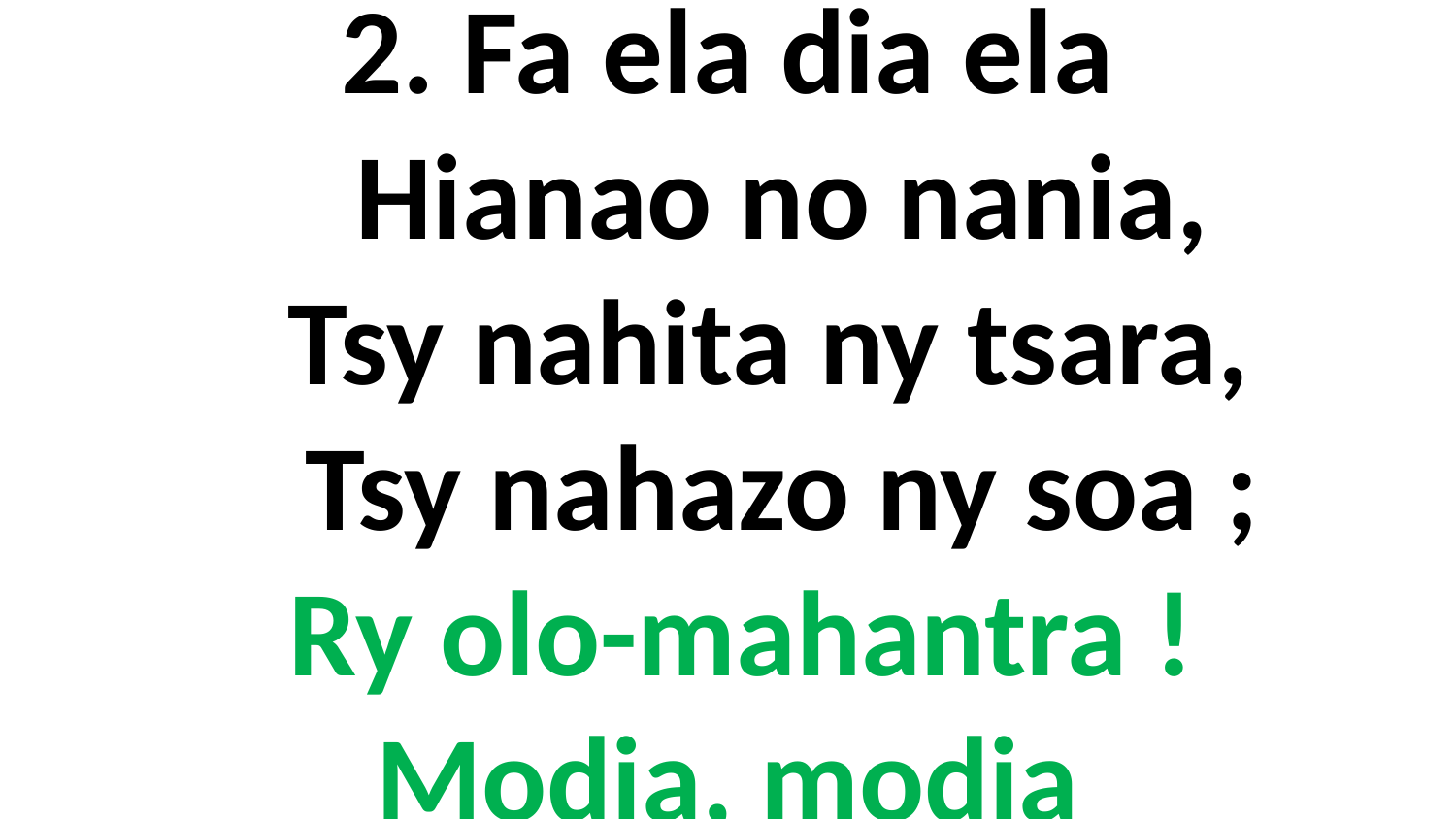

# 2. Fa ela dia ela Hianao no nania, Tsy nahita ny tsara, Tsy nahazo ny soa ; Ry olo-mahantra ! Modia, modia